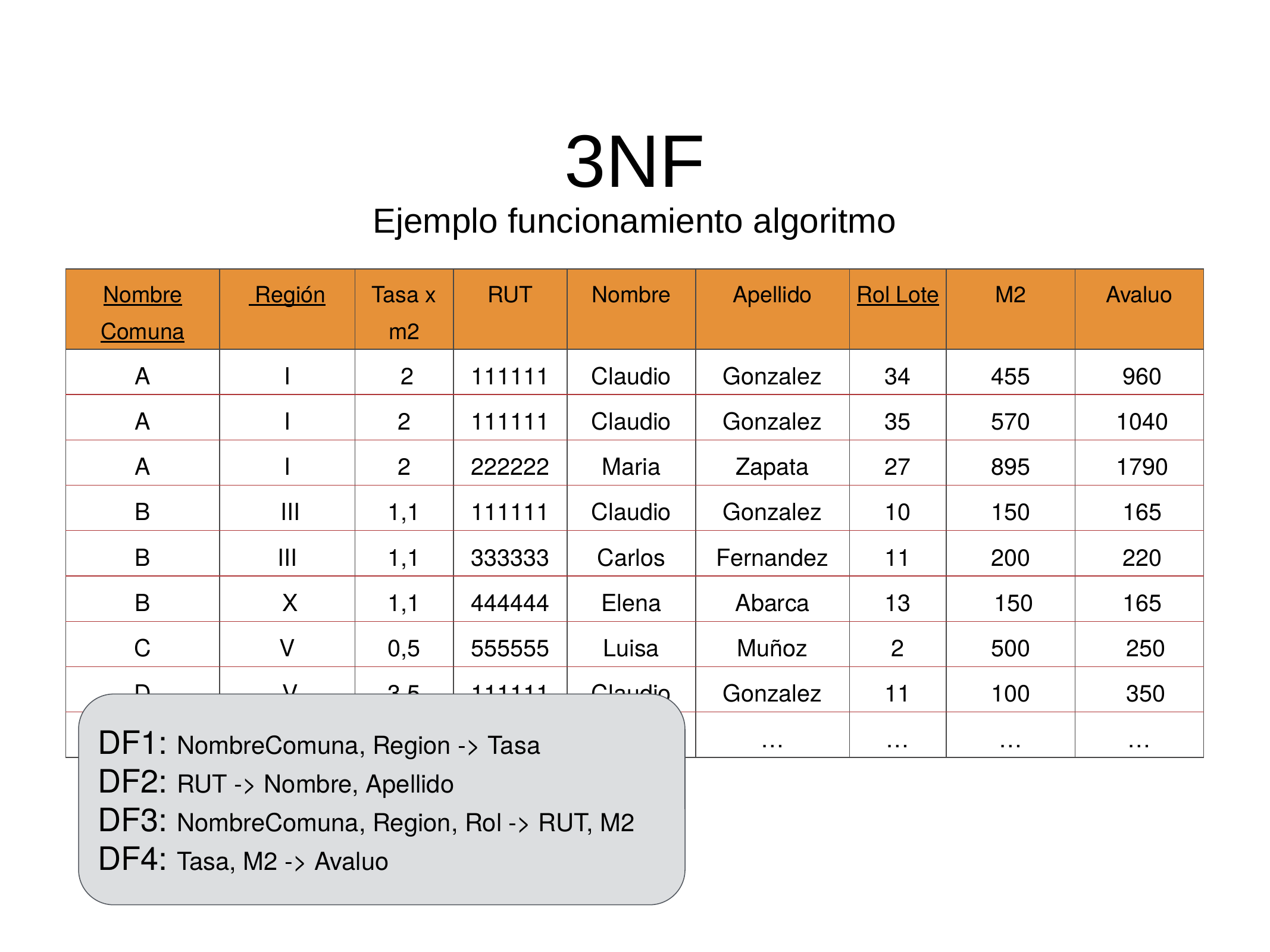

3NF
Ejemplo funcionamiento algoritmo
| Nombre Comuna | Región | Tasa x m2 | RUT | Nombre | Apellido | Rol Lote | M2 | Avaluo |
| --- | --- | --- | --- | --- | --- | --- | --- | --- |
| A | I | 2 | 111111 | Claudio | Gonzalez | 34 | 455 | 960 |
| A | I | 2 | 111111 | Claudio | Gonzalez | 35 | 570 | 1040 |
| A | I | 2 | 222222 | Maria | Zapata | 27 | 895 | 1790 |
| B | III | 1,1 | 111111 | Claudio | Gonzalez | 10 | 150 | 165 |
| B | III | 1,1 | 333333 | Carlos | Fernandez | 11 | 200 | 220 |
| B | X | 1,1 | 444444 | Elena | Abarca | 13 | 150 | 165 |
| C | V | 0,5 | 555555 | Luisa | Muñoz | 2 | 500 | 250 |
| D | V | 3,5 | 111111 | Claudio | Gonzalez | 11 | 100 | 350 |
|  | … | … | … | … | … | … | … | … |
DF1: NombreComuna, Region -> Tasa
DF2: RUT -> Nombre, Apellido
DF3: NombreComuna, Region, Rol -> RUT, M2
DF4: Tasa, M2 -> Avaluo